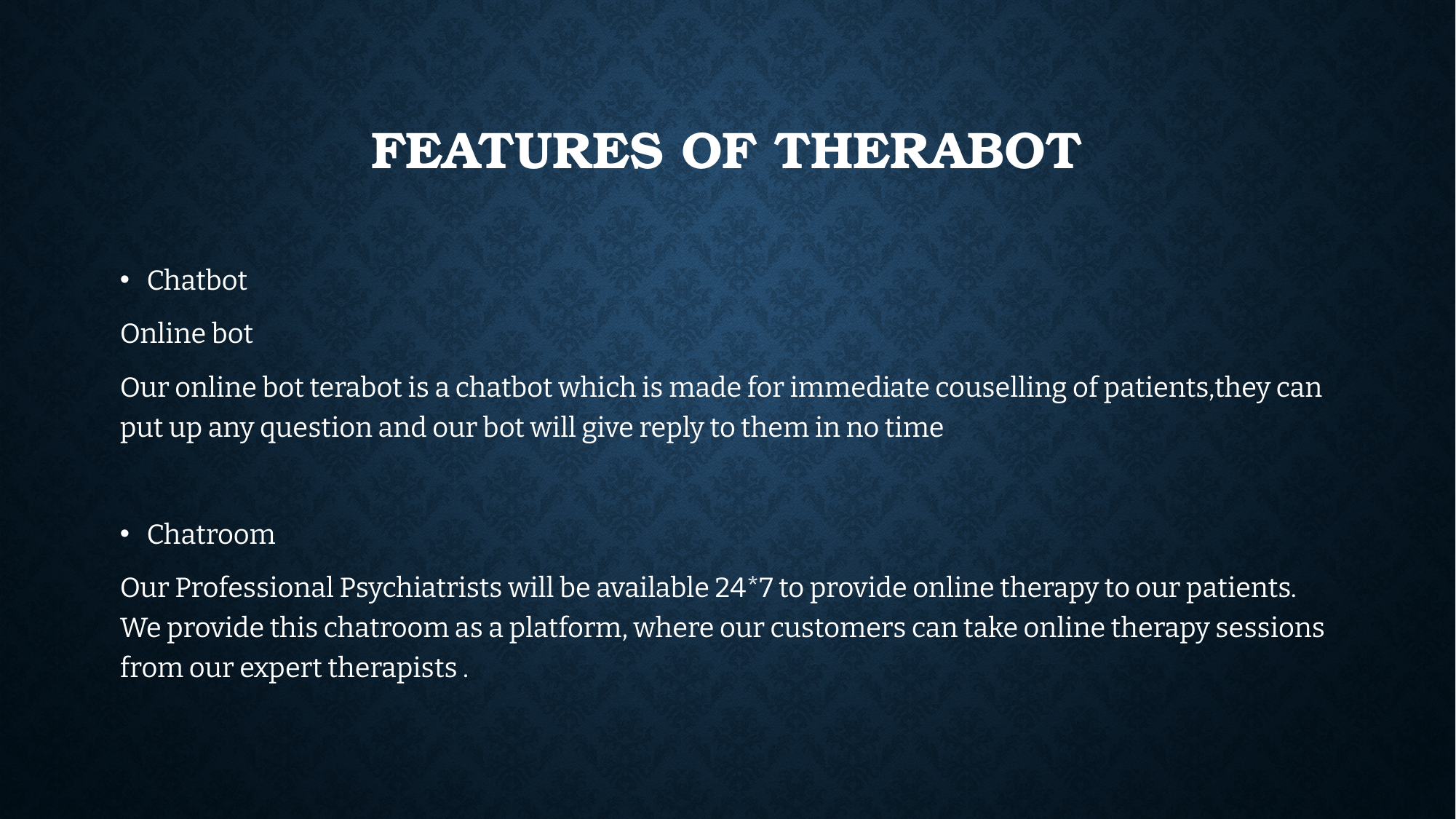

# Features of Therabot
Chatbot
Online bot
Our online bot terabot is a chatbot which is made for immediate couselling of patients,they can put up any question and our bot will give reply to them in no time

Chatroom
Our Professional Psychiatrists will be available 24*7 to provide online therapy to our patients. We provide this chatroom as a platform, where our customers can take online therapy sessions from our expert therapists .